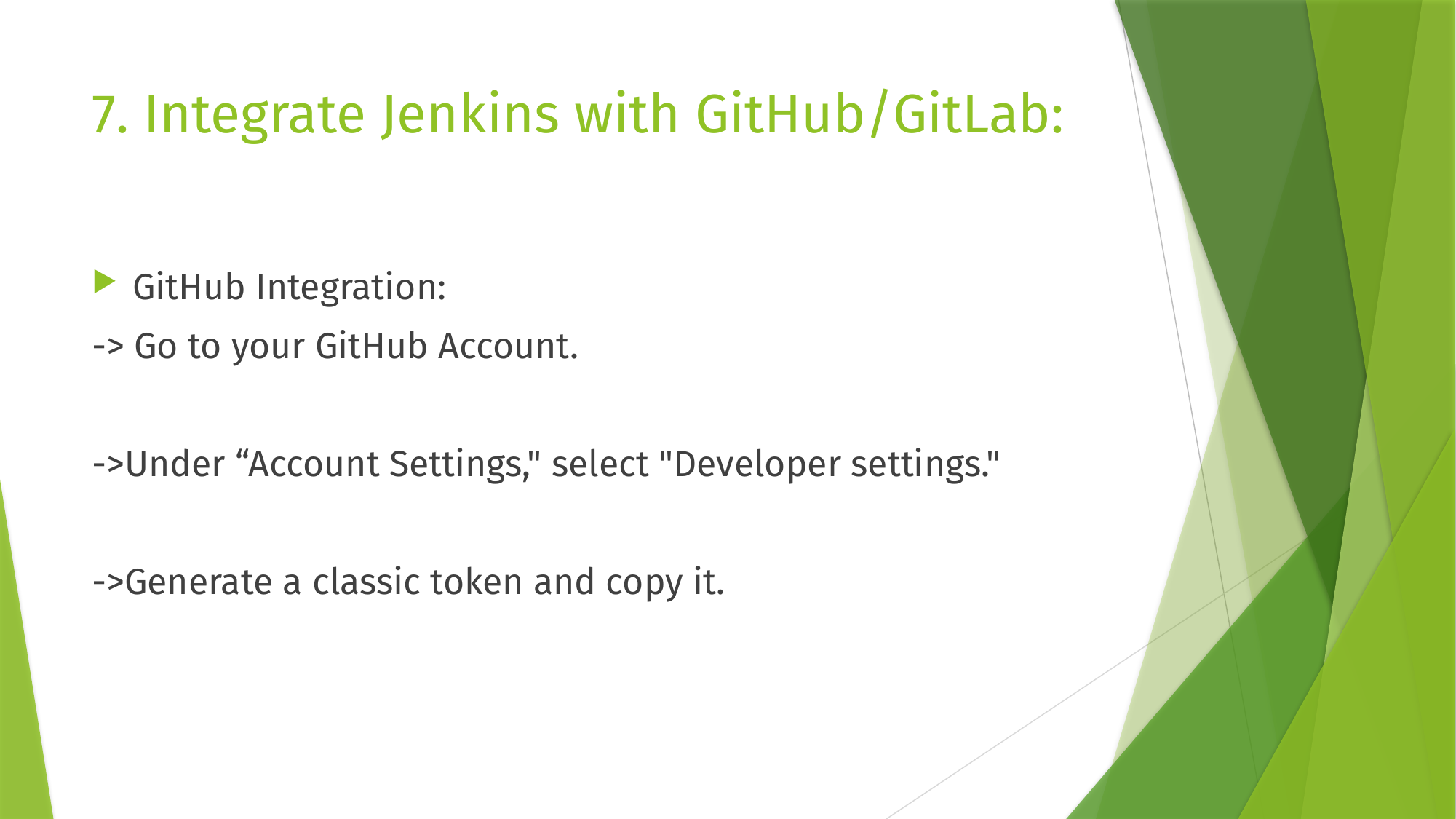

# 7. Integrate Jenkins with GitHub/GitLab:
GitHub Integration:
-> Go to your GitHub Account.

->Under “Account Settings," select "Developer settings."

->Generate a classic token and copy it.